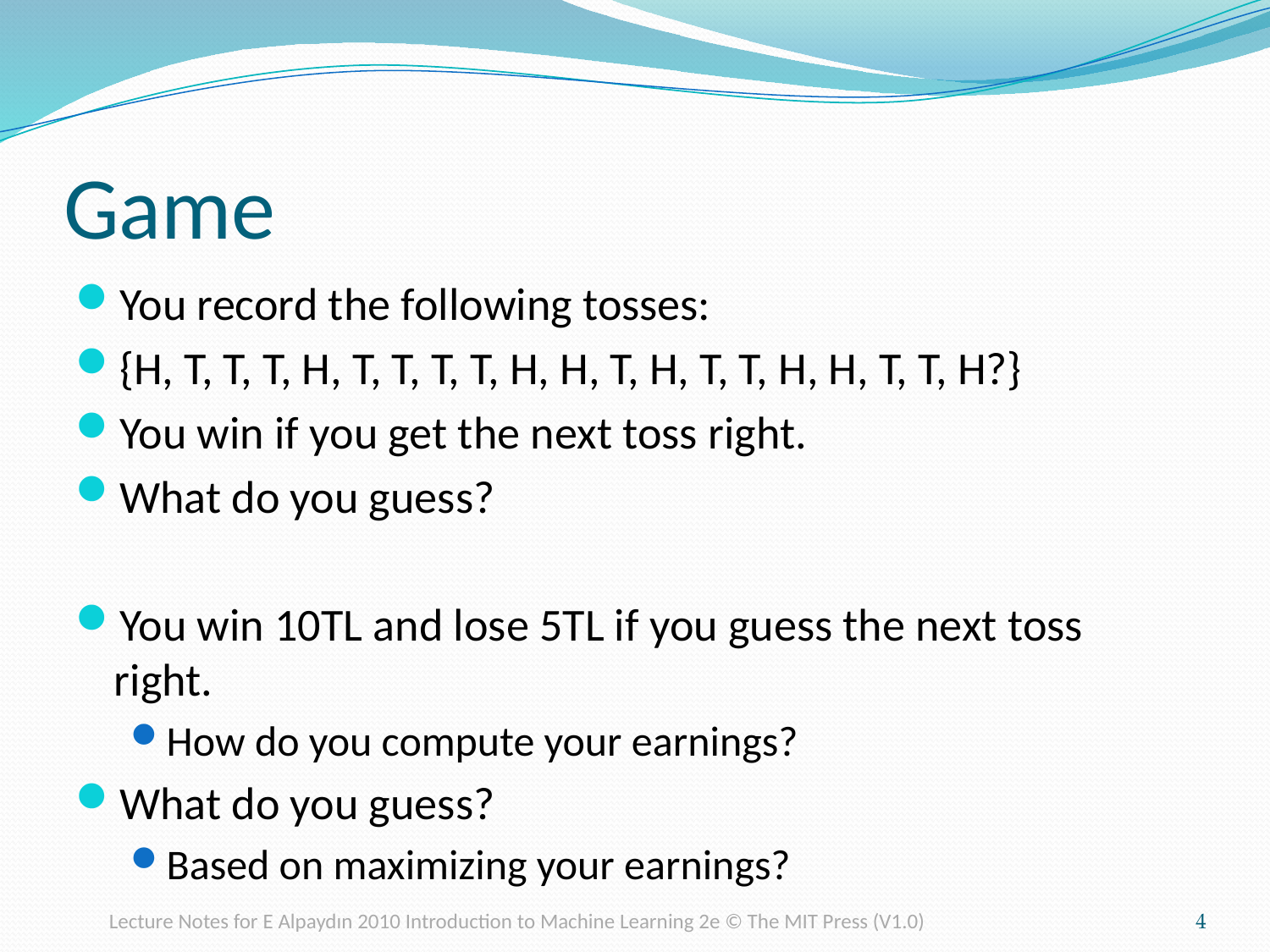

# Game
You record the following tosses:
{H, T, T, T, H, T, T, T, T, H, H, T, H, T, T, H, H, T, T, H?}
You win if you get the next toss right.
What do you guess?

You win 10TL and lose 5TL if you guess the next toss right.
How do you compute your earnings?
What do you guess?
Based on maximizing your earnings?
Lecture Notes for E Alpaydın 2010 Introduction to Machine Learning 2e © The MIT Press (V1.0)
4